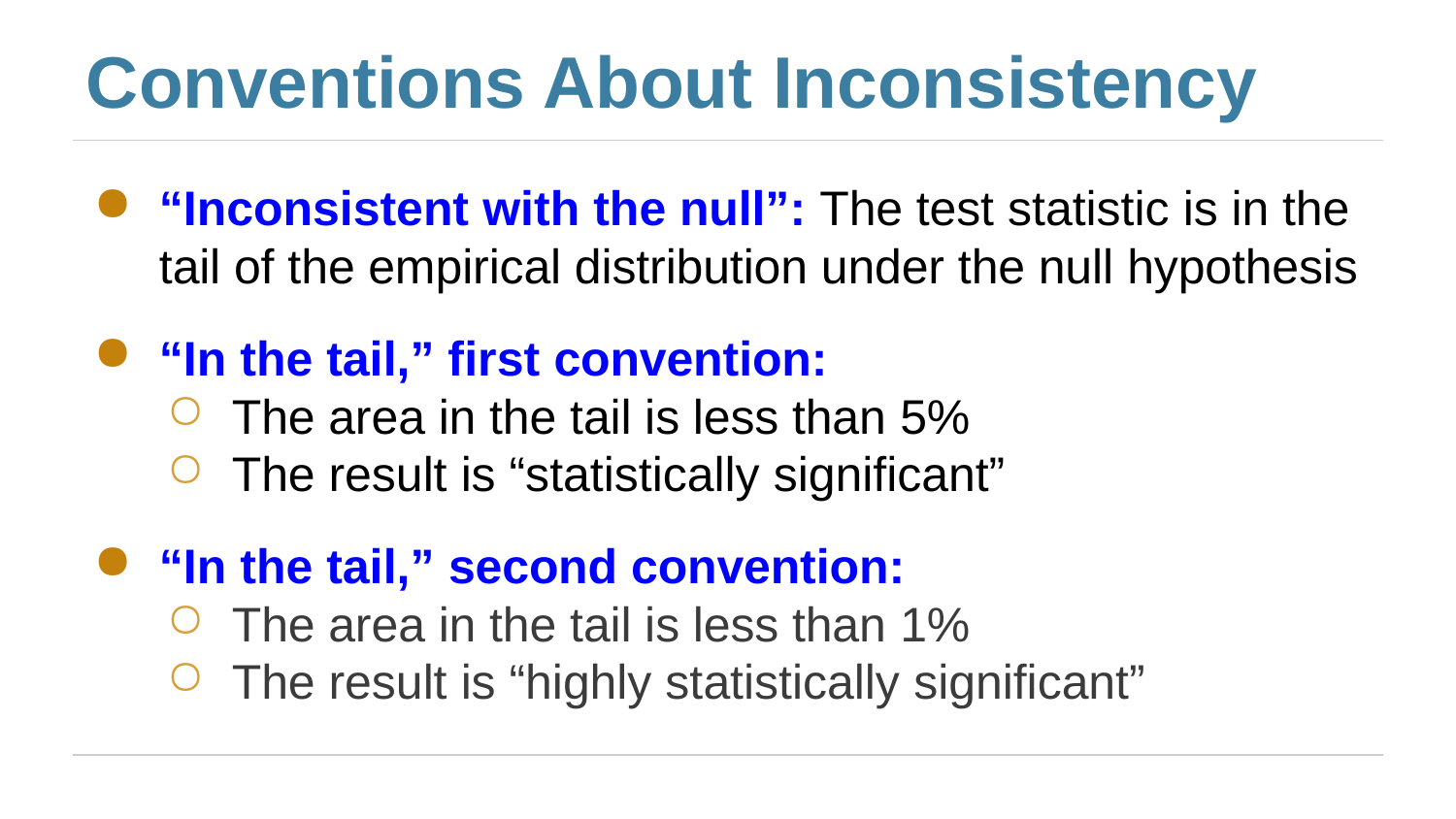

# Conventions About Inconsistency
“Inconsistent with the null”: The test statistic is in the  tail of the empirical distribution under the null hypothesis
“In the tail,” first convention:
The area in the tail is less than 5%
The result is “statistically significant”
“In the tail,” second convention:
The area in the tail is less than 1%
The result is “highly statistically significant”